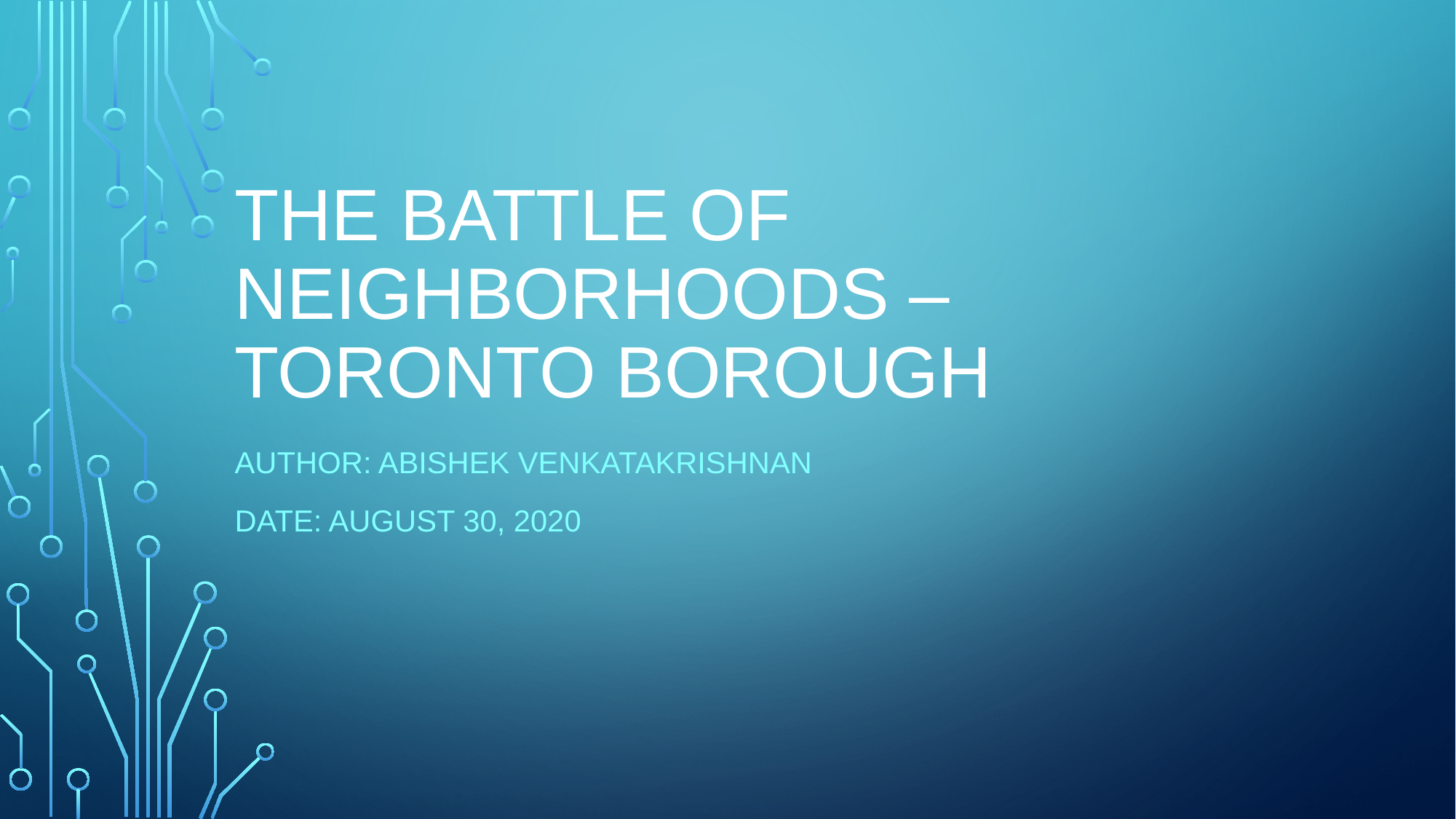

# The Battle of neighborhoods – Toronto borough
Author: Abishek Venkatakrishnan
Date: August 30, 2020